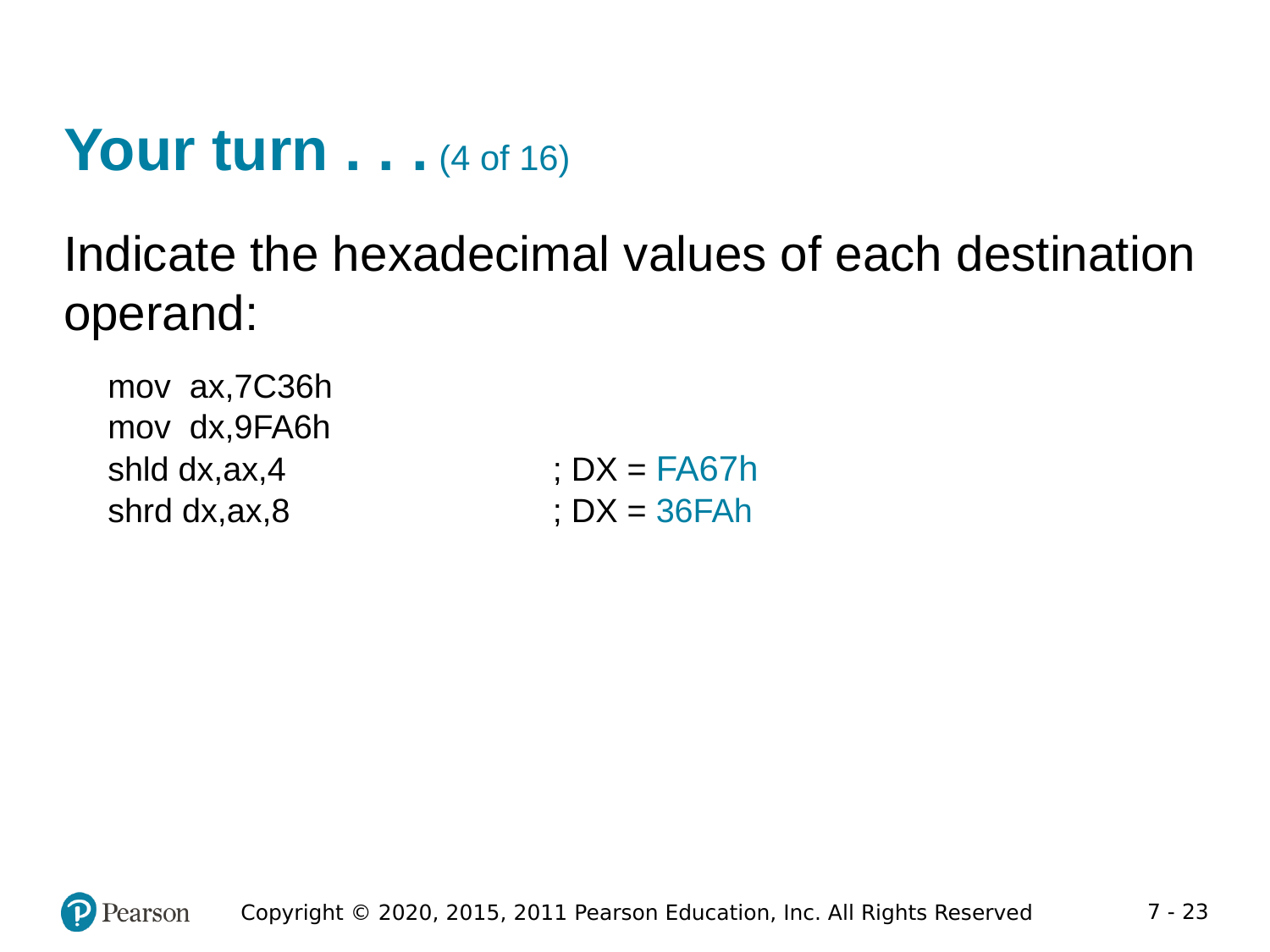

# Your turn . . . (4 of 16)
Indicate the hexadecimal values of each destination operand:
mov  ax,7C36h
mov  dx,9FA6h
shld dx,ax,4	; DX = FA67h
shrd dx,ax,8	; DX = 36FAh